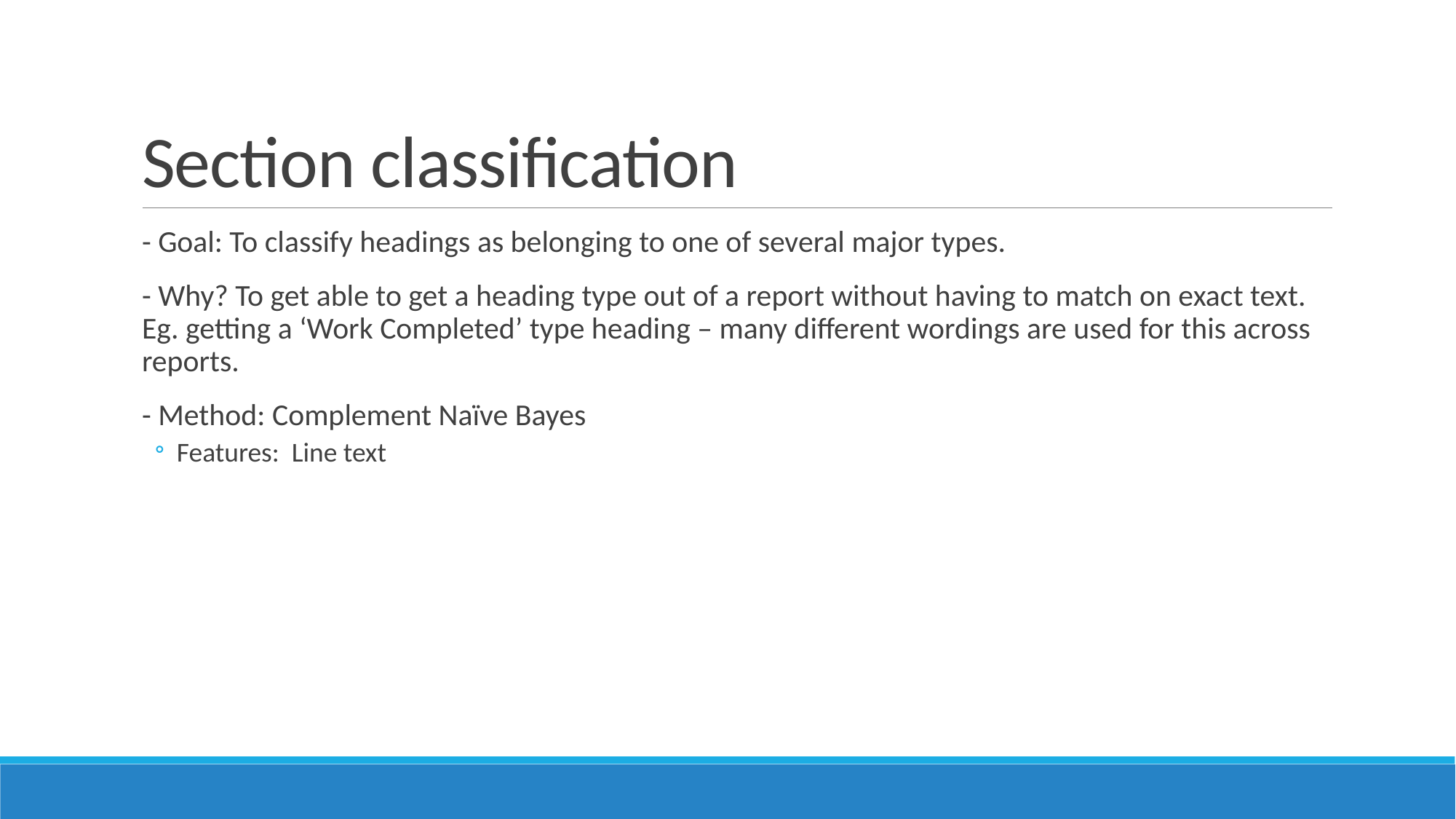

# Section classification
- Goal: To classify headings as belonging to one of several major types.
- Why? To get able to get a heading type out of a report without having to match on exact text. Eg. getting a ‘Work Completed’ type heading – many different wordings are used for this across reports.
- Method: Complement Naïve Bayes
Features:  Line text